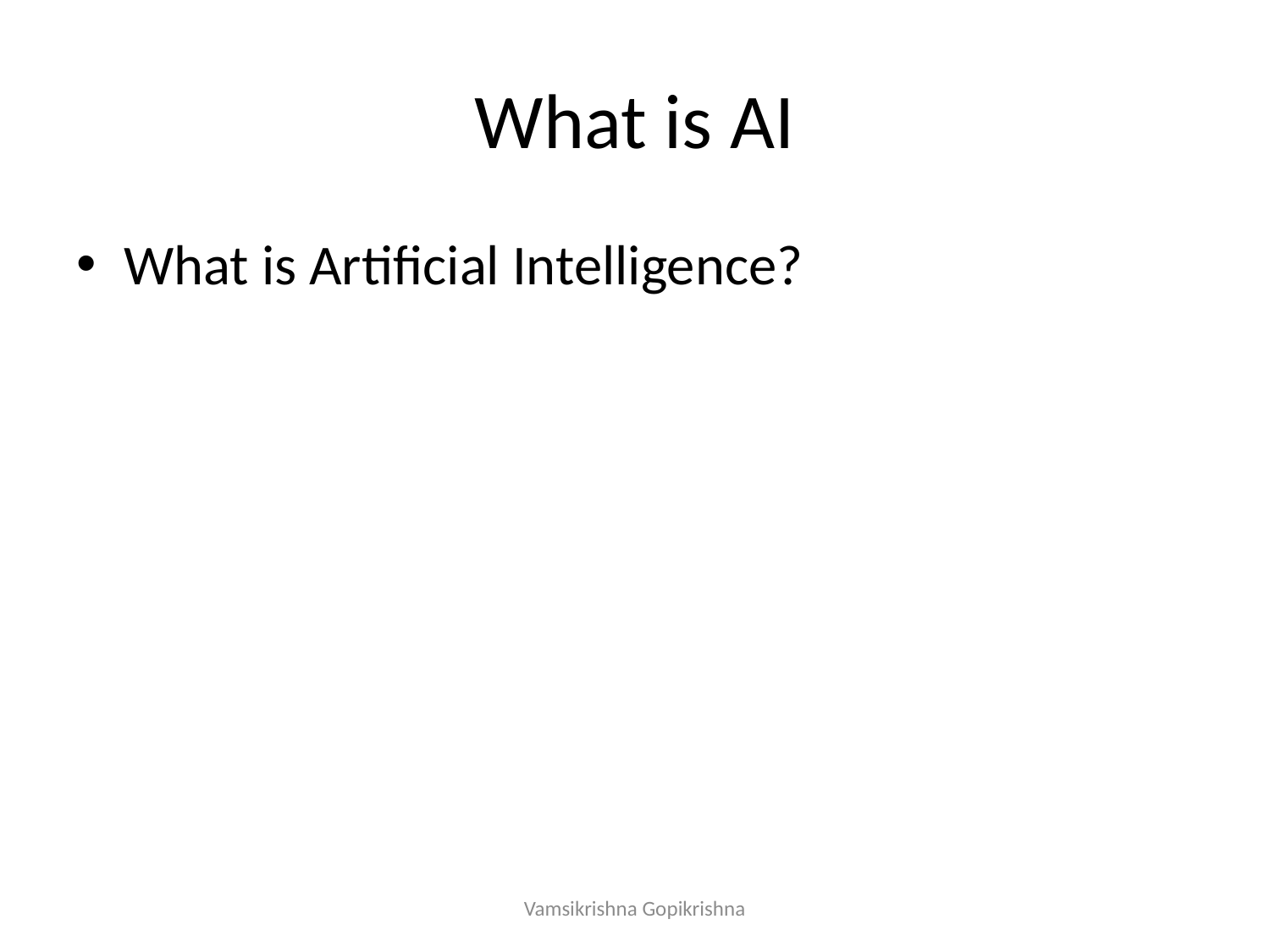

# What is AI
What is Artificial Intelligence?
Vamsikrishna Gopikrishna